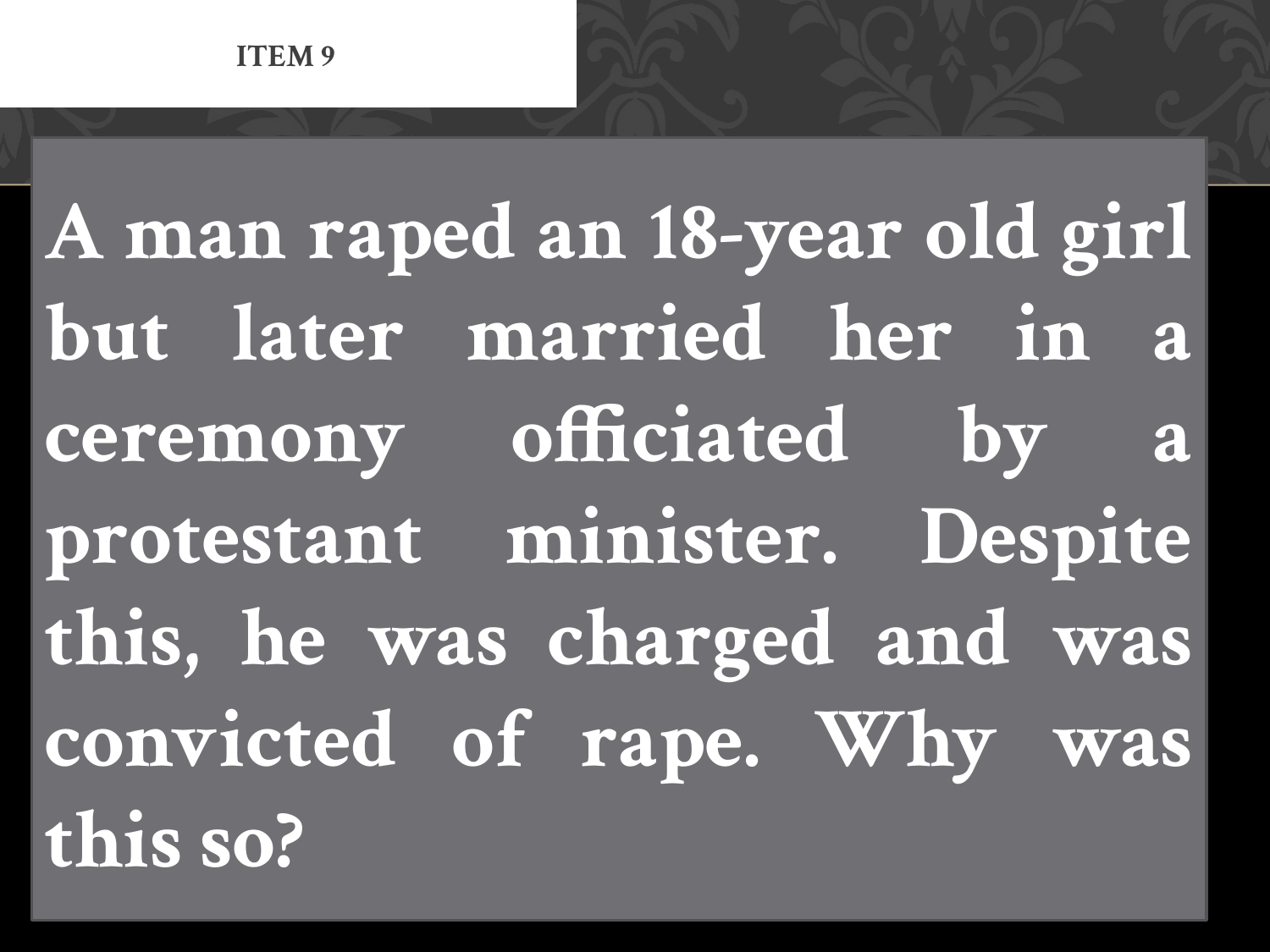

# Item 9
A man raped an 18-year old girl but later married her in a ceremony officiated by a protestant minister. Despite this, he was charged and was convicted of rape. Why was this so?